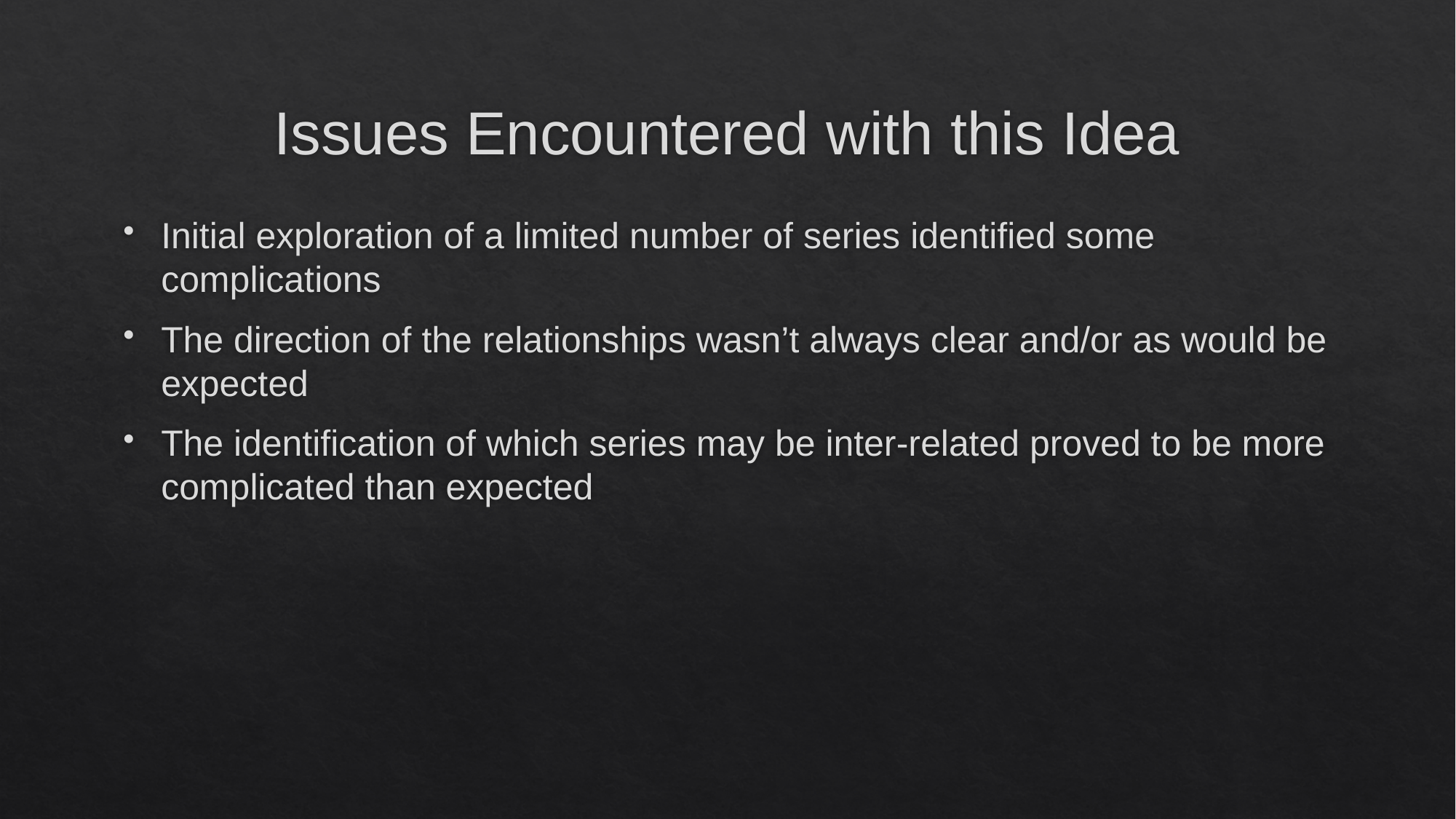

# Issues Encountered with this Idea
Initial exploration of a limited number of series identified some complications
The direction of the relationships wasn’t always clear and/or as would be expected
The identification of which series may be inter-related proved to be more complicated than expected